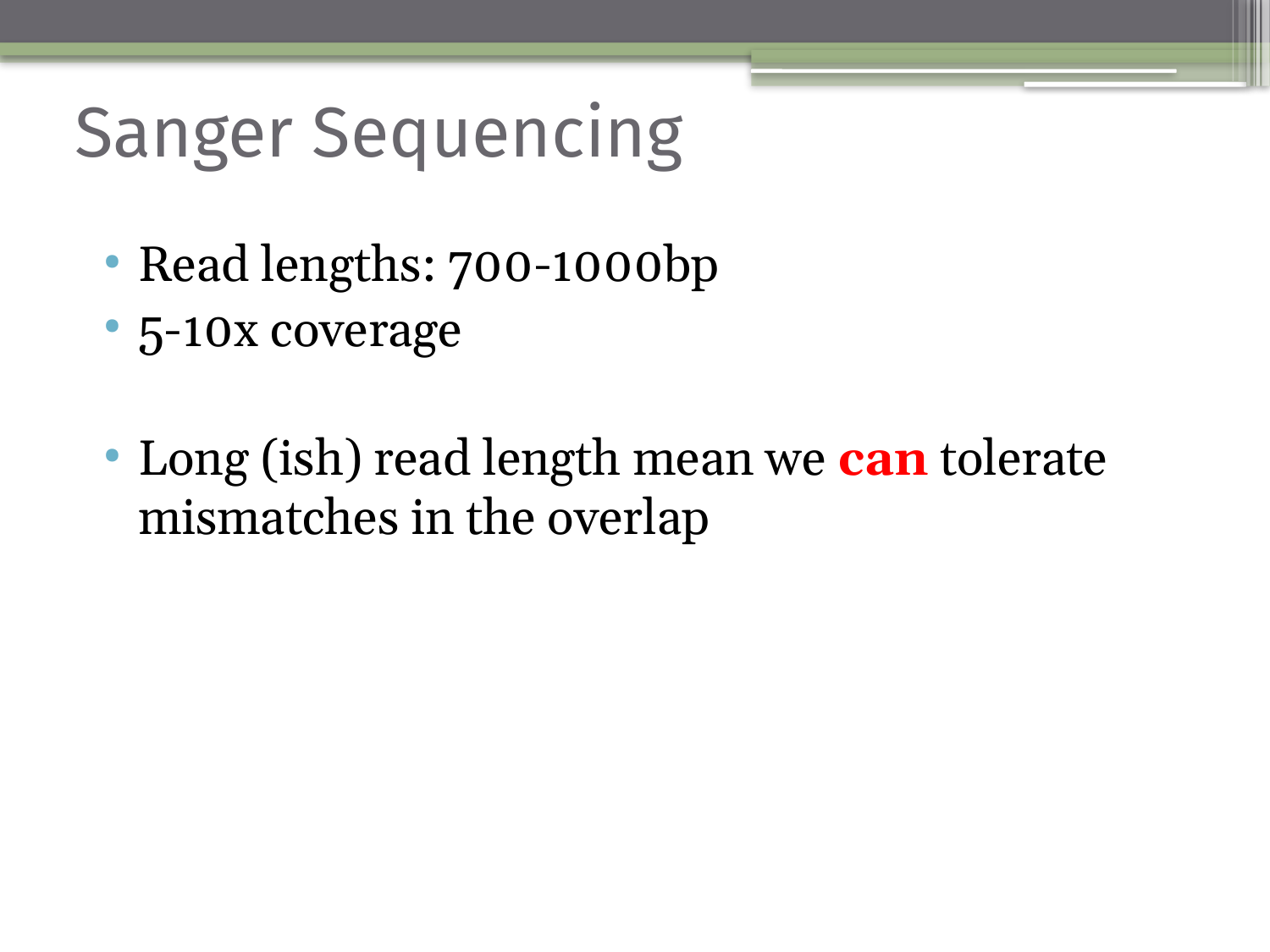

# Sanger Sequencing
Read lengths: 700-1000bp
5-10x coverage

Long (ish) read length mean we can tolerate mismatches in the overlap